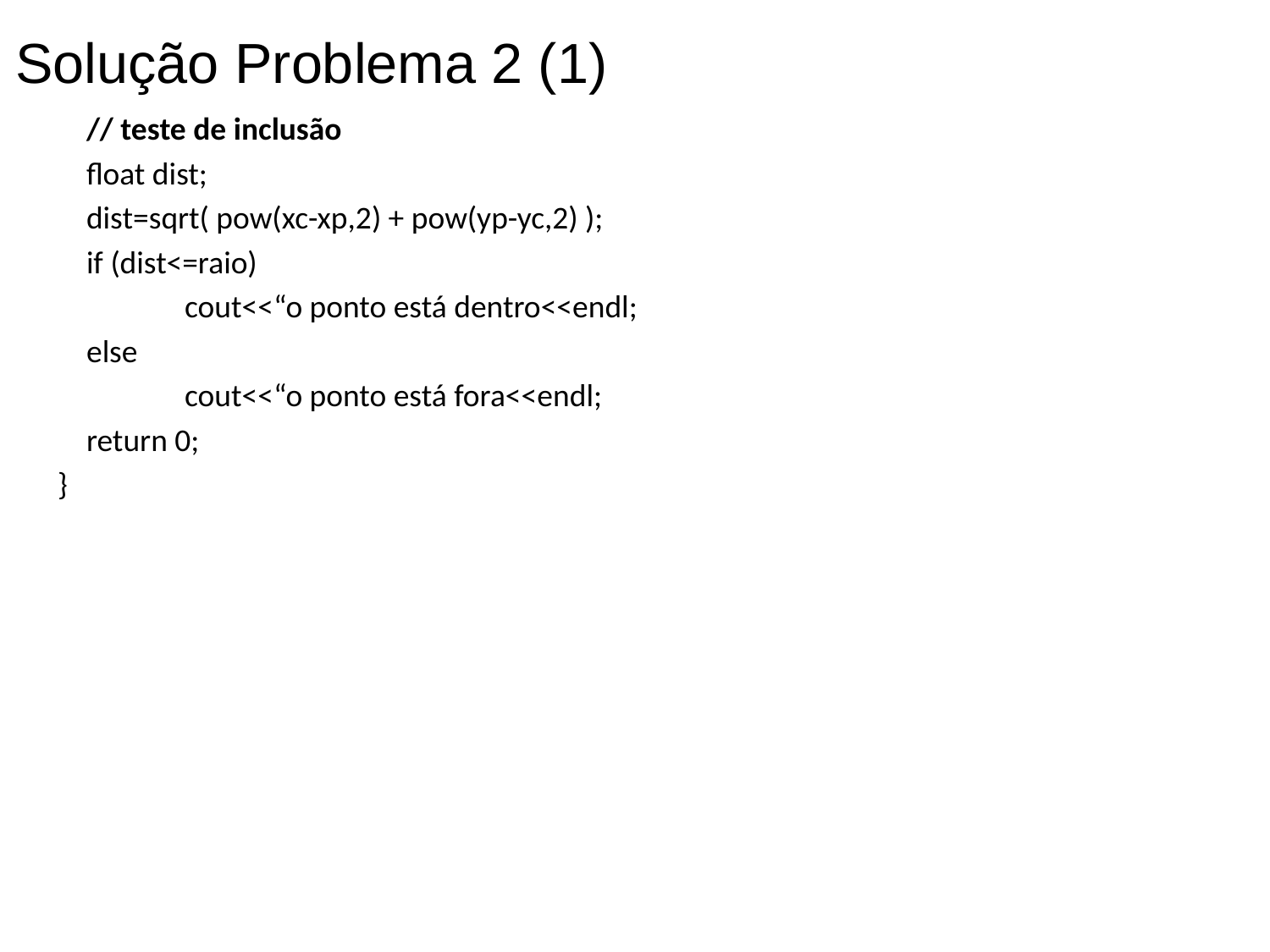

Solução Problema 2 (1)
    // teste de inclusão
    float dist;
    dist=sqrt( pow(xc-xp,2) + pow(yp-yc,2) );
    if (dist<=raio)
	cout<<“o ponto está dentro<<endl;
    else
	cout<<“o ponto está fora<<endl;
    return 0;
}